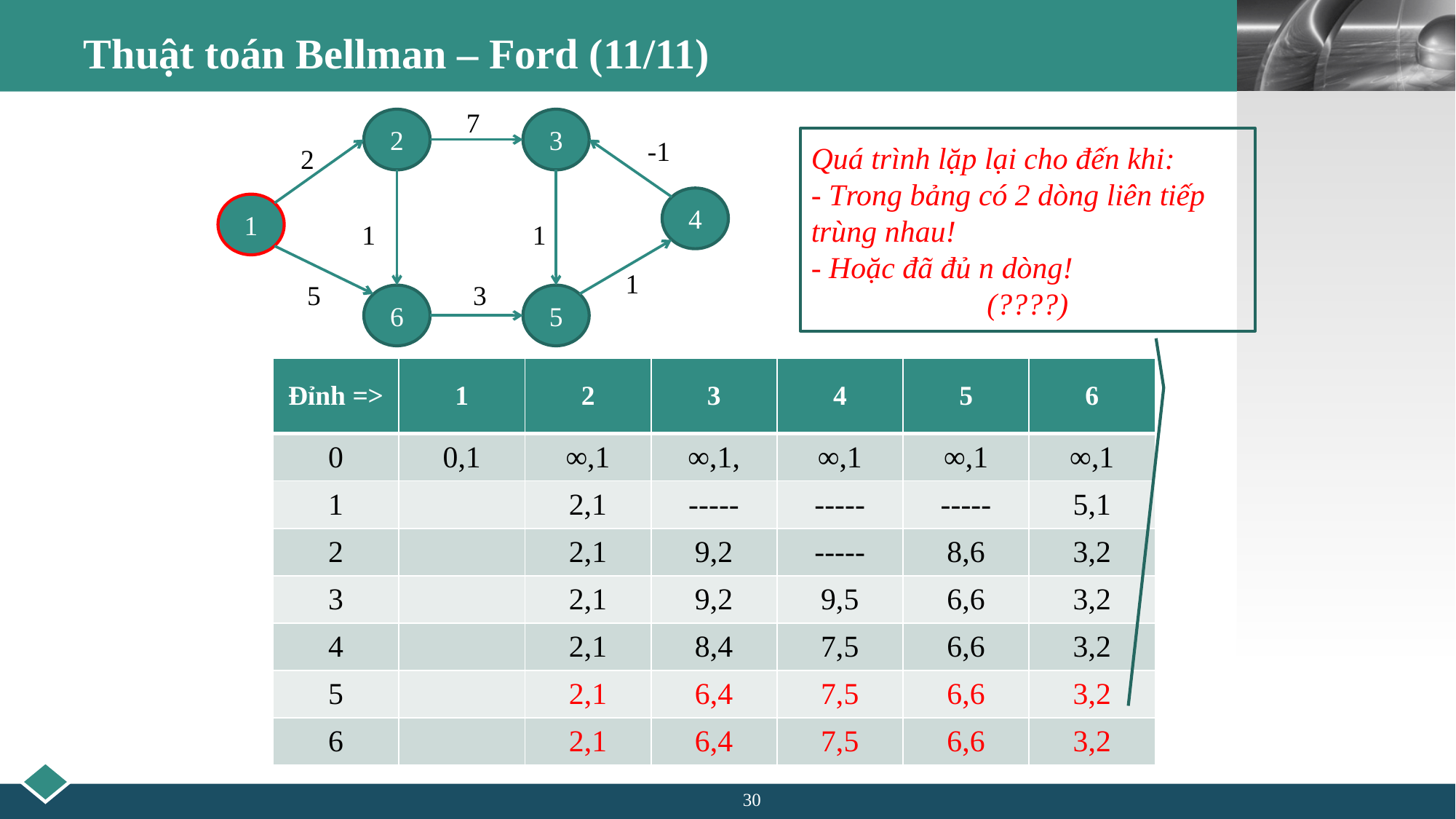

# Thuật toán Bellman – Ford (11/11)
7
2
3
-1
2
4
1
1
1
1
5
3
6
5
Quá trình lặp lại cho đến khi:
- Trong bảng có 2 dòng liên tiếp trùng nhau!
- Hoặc đã đủ n dòng!
(????)
| Đỉnh => | 1 | 2 | 3 | 4 | 5 | 6 |
| --- | --- | --- | --- | --- | --- | --- |
| 0 | 0,1 | ∞,1 | ∞,1, | ∞,1 | ∞,1 | ∞,1 |
| 1 |  | 2,1 | ----- | ----- | ----- | 5,1 |
| 2 |  | 2,1 | 9,2 | ----- | 8,6 | 3,2 |
| 3 |  | 2,1 | 9,2 | 9,5 | 6,6 | 3,2 |
| 4 |  | 2,1 | 8,4 | 7,5 | 6,6 | 3,2 |
| 5 |  | 2,1 | 6,4 | 7,5 | 6,6 | 3,2 |
| 6 |  | 2,1 | 6,4 | 7,5 | 6,6 | 3,2 |
30